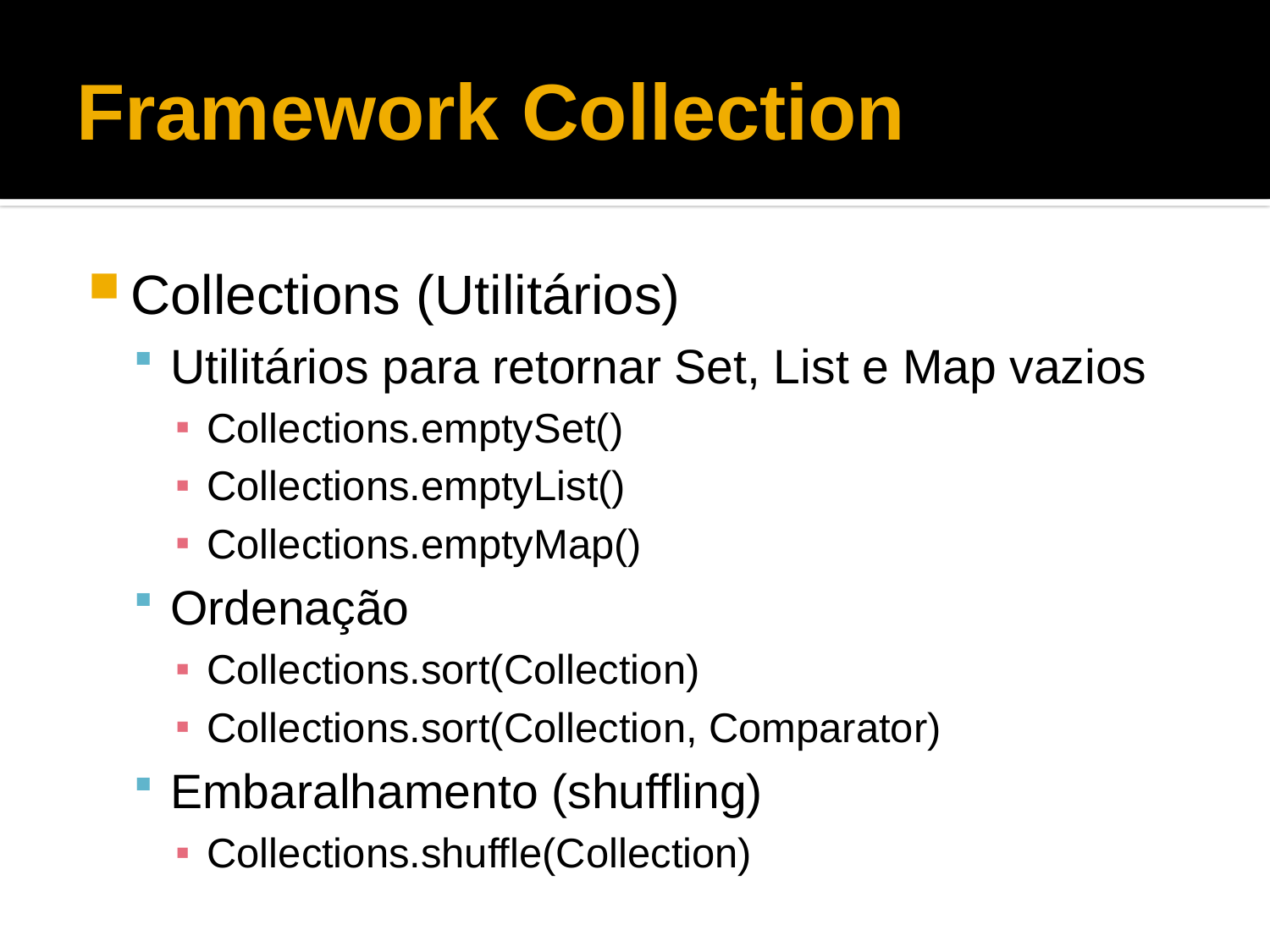

# Framework Collection
Collections (Utilitários)
Utilitários para retornar Set, List e Map vazios
Collections.emptySet()
Collections.emptyList()
Collections.emptyMap()
Ordenação
Collections.sort(Collection)
Collections.sort(Collection, Comparator)
Embaralhamento (shuffling)
Collections.shuffle(Collection)